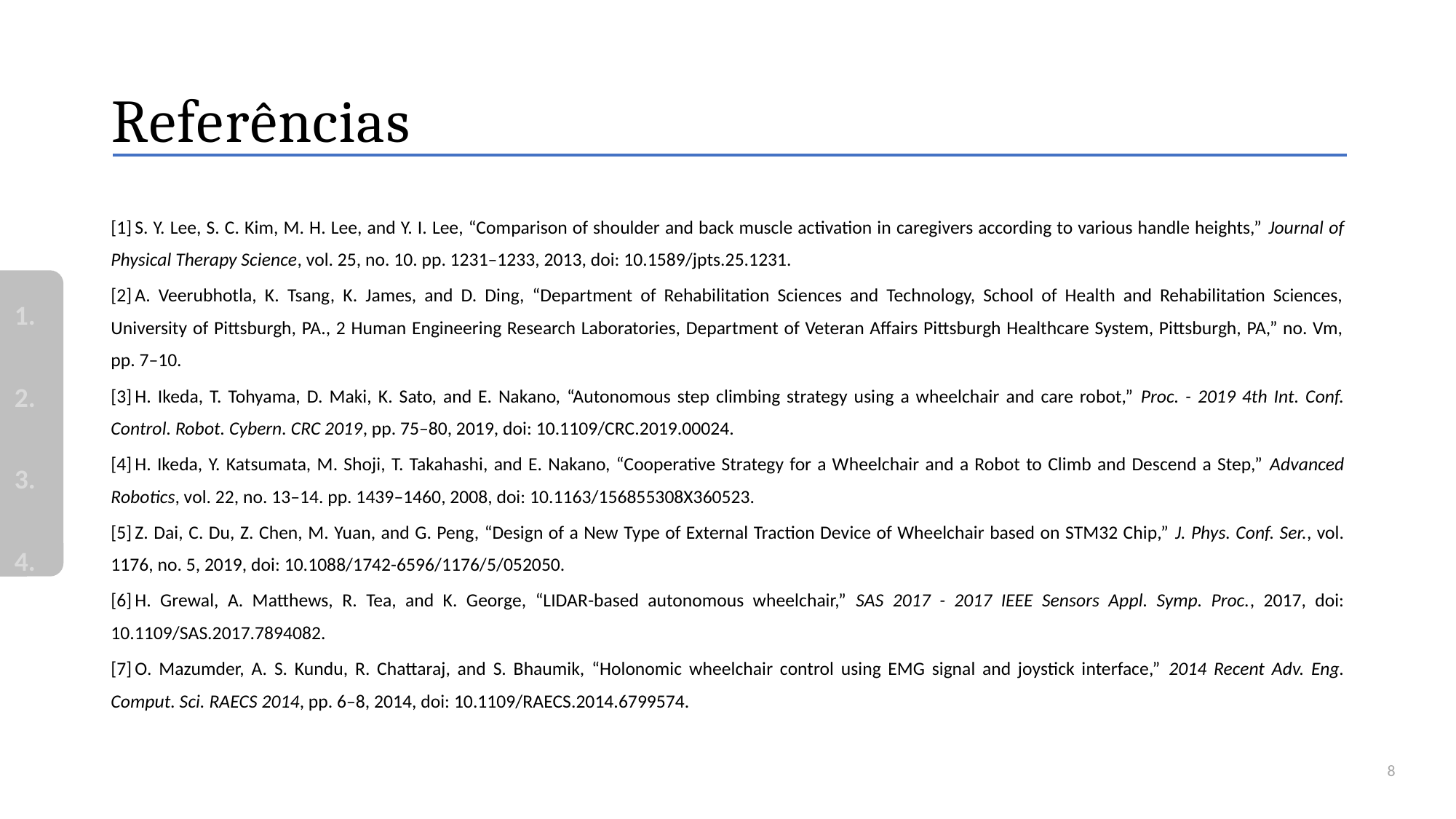

# Referências
[1]	S. Y. Lee, S. C. Kim, M. H. Lee, and Y. I. Lee, “Comparison of shoulder and back muscle activation in caregivers according to various handle heights,” Journal of Physical Therapy Science, vol. 25, no. 10. pp. 1231–1233, 2013, doi: 10.1589/jpts.25.1231.
[2]	A. Veerubhotla, K. Tsang, K. James, and D. Ding, “Department of Rehabilitation Sciences and Technology, School of Health and Rehabilitation Sciences, University of Pittsburgh, PA., 2 Human Engineering Research Laboratories, Department of Veteran Affairs Pittsburgh Healthcare System, Pittsburgh, PA,” no. Vm, pp. 7–10.
[3]	H. Ikeda, T. Tohyama, D. Maki, K. Sato, and E. Nakano, “Autonomous step climbing strategy using a wheelchair and care robot,” Proc. - 2019 4th Int. Conf. Control. Robot. Cybern. CRC 2019, pp. 75–80, 2019, doi: 10.1109/CRC.2019.00024.
[4]	H. Ikeda, Y. Katsumata, M. Shoji, T. Takahashi, and E. Nakano, “Cooperative Strategy for a Wheelchair and a Robot to Climb and Descend a Step,” Advanced Robotics, vol. 22, no. 13–14. pp. 1439–1460, 2008, doi: 10.1163/156855308X360523.
[5]	Z. Dai, C. Du, Z. Chen, M. Yuan, and G. Peng, “Design of a New Type of External Traction Device of Wheelchair based on STM32 Chip,” J. Phys. Conf. Ser., vol. 1176, no. 5, 2019, doi: 10.1088/1742-6596/1176/5/052050.
[6]	H. Grewal, A. Matthews, R. Tea, and K. George, “LIDAR-based autonomous wheelchair,” SAS 2017 - 2017 IEEE Sensors Appl. Symp. Proc., 2017, doi: 10.1109/SAS.2017.7894082.
[7]	O. Mazumder, A. S. Kundu, R. Chattaraj, and S. Bhaumik, “Holonomic wheelchair control using EMG signal and joystick interface,” 2014 Recent Adv. Eng. Comput. Sci. RAECS 2014, pp. 6–8, 2014, doi: 10.1109/RAECS.2014.6799574.

1.
2.
3.
4.

8